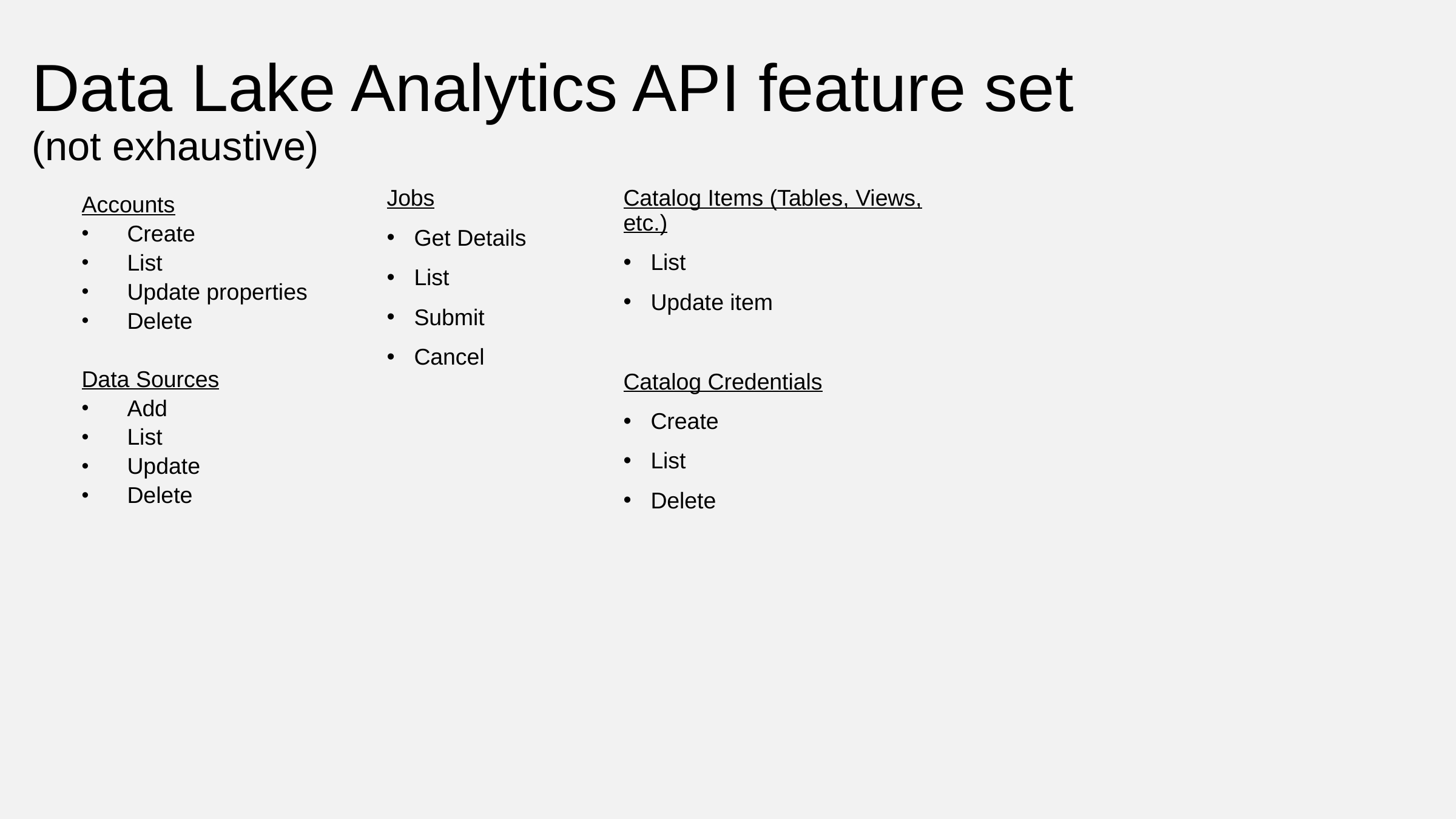

# Data Lake Analytics API feature set (not exhaustive)
Accounts
Create
List
Update properties
Delete

Data Sources
Add
List
Update
Delete

Jobs
Get Details
List
Submit
Cancel

Catalog Items (Tables, Views, etc.)
List
Update item

Catalog Credentials
Create
List
Delete